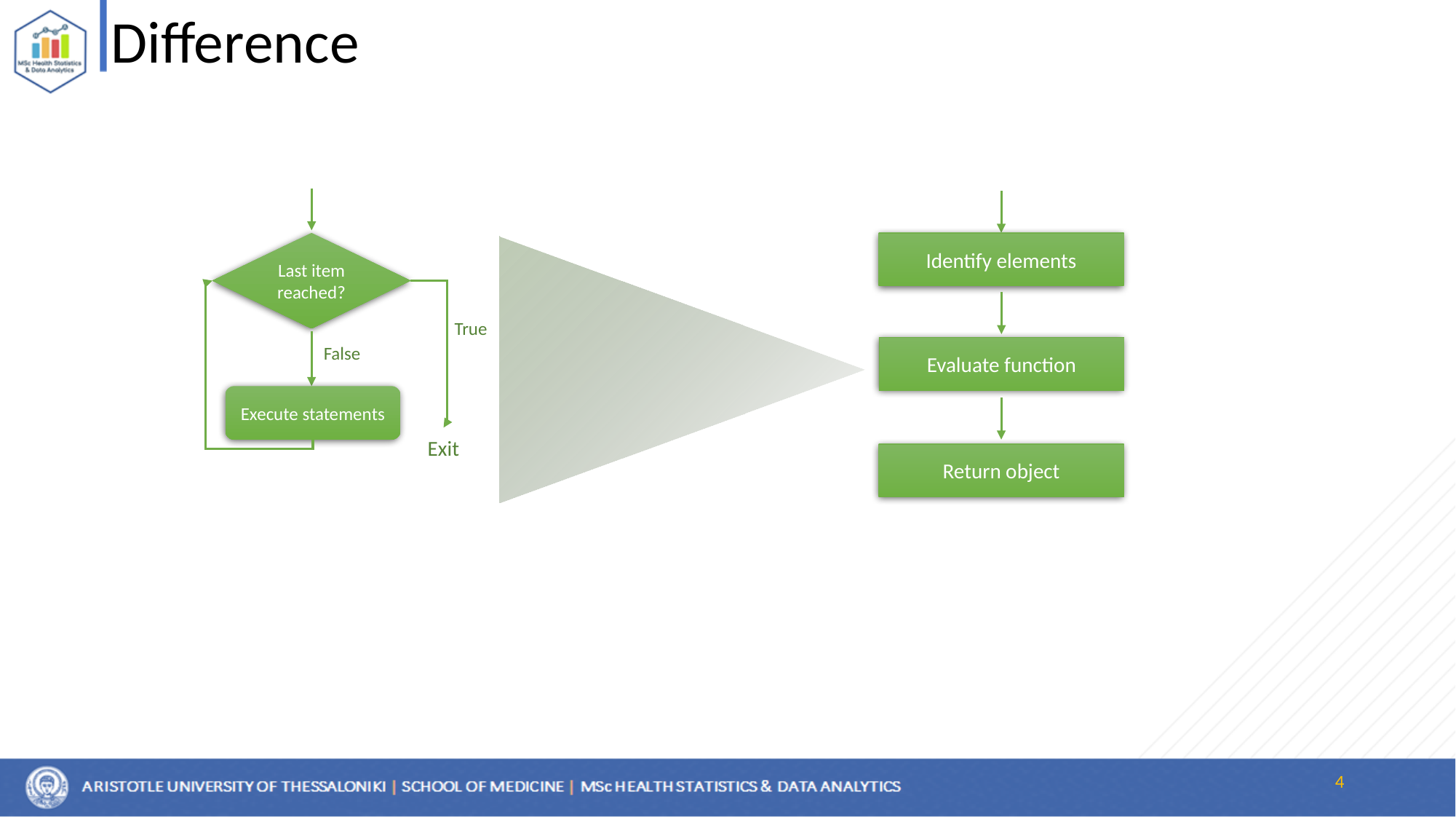

# Difference

Last item reached?
Identify elements
True
False
Evaluate function
Execute statements
Exit
Return object
4